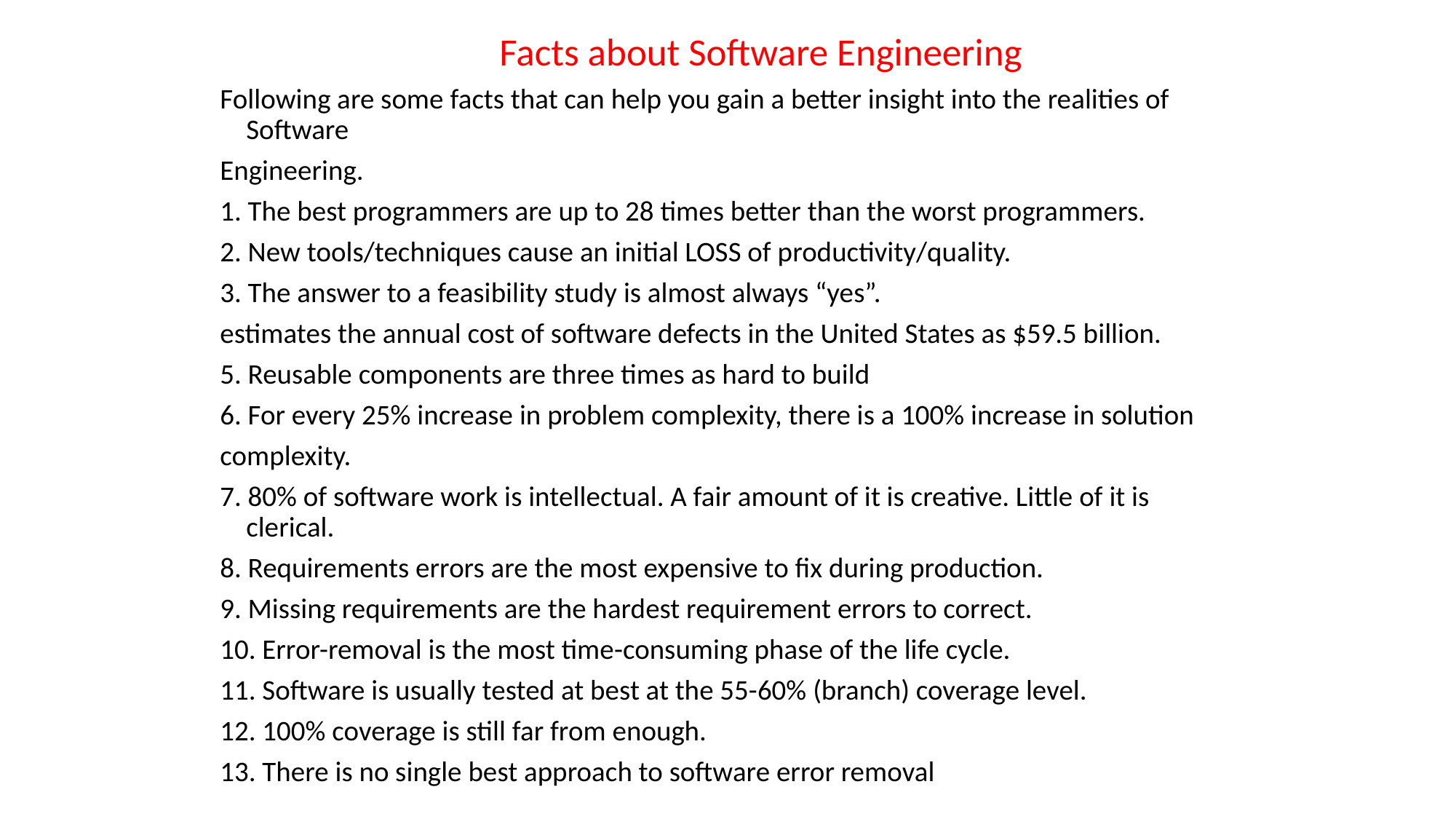

Facts about Software Engineering
Following are some facts that can help you gain a better insight into the realities of Software
Engineering.
1. The best programmers are up to 28 times better than the worst programmers.
2. New tools/techniques cause an initial LOSS of productivity/quality.
3. The answer to a feasibility study is almost always “yes”.
estimates the annual cost of software defects in the United States as $59.5 billion.
5. Reusable components are three times as hard to build
6. For every 25% increase in problem complexity, there is a 100% increase in solution
complexity.
7. 80% of software work is intellectual. A fair amount of it is creative. Little of it is clerical.
8. Requirements errors are the most expensive to fix during production.
9. Missing requirements are the hardest requirement errors to correct.
10. Error-removal is the most time-consuming phase of the life cycle.
11. Software is usually tested at best at the 55-60% (branch) coverage level.
12. 100% coverage is still far from enough.
13. There is no single best approach to software error removal
#